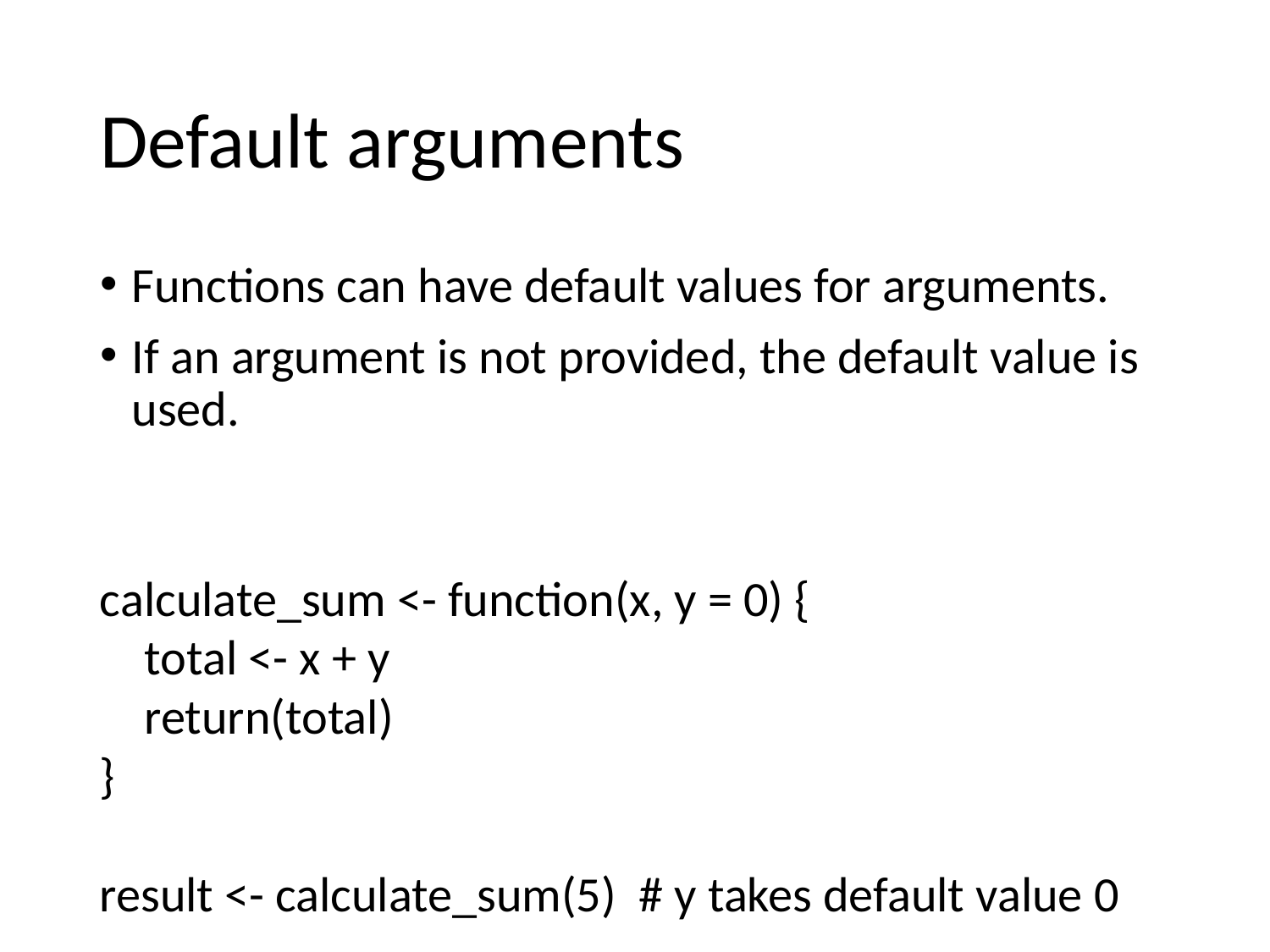

# Default arguments
Functions can have default values for arguments.
If an argument is not provided, the default value is used.

calculate_sum <- function(x, y = 0) {
    total <- x + y
    return(total)
}

result <- calculate_sum(5)  # y takes default value 0